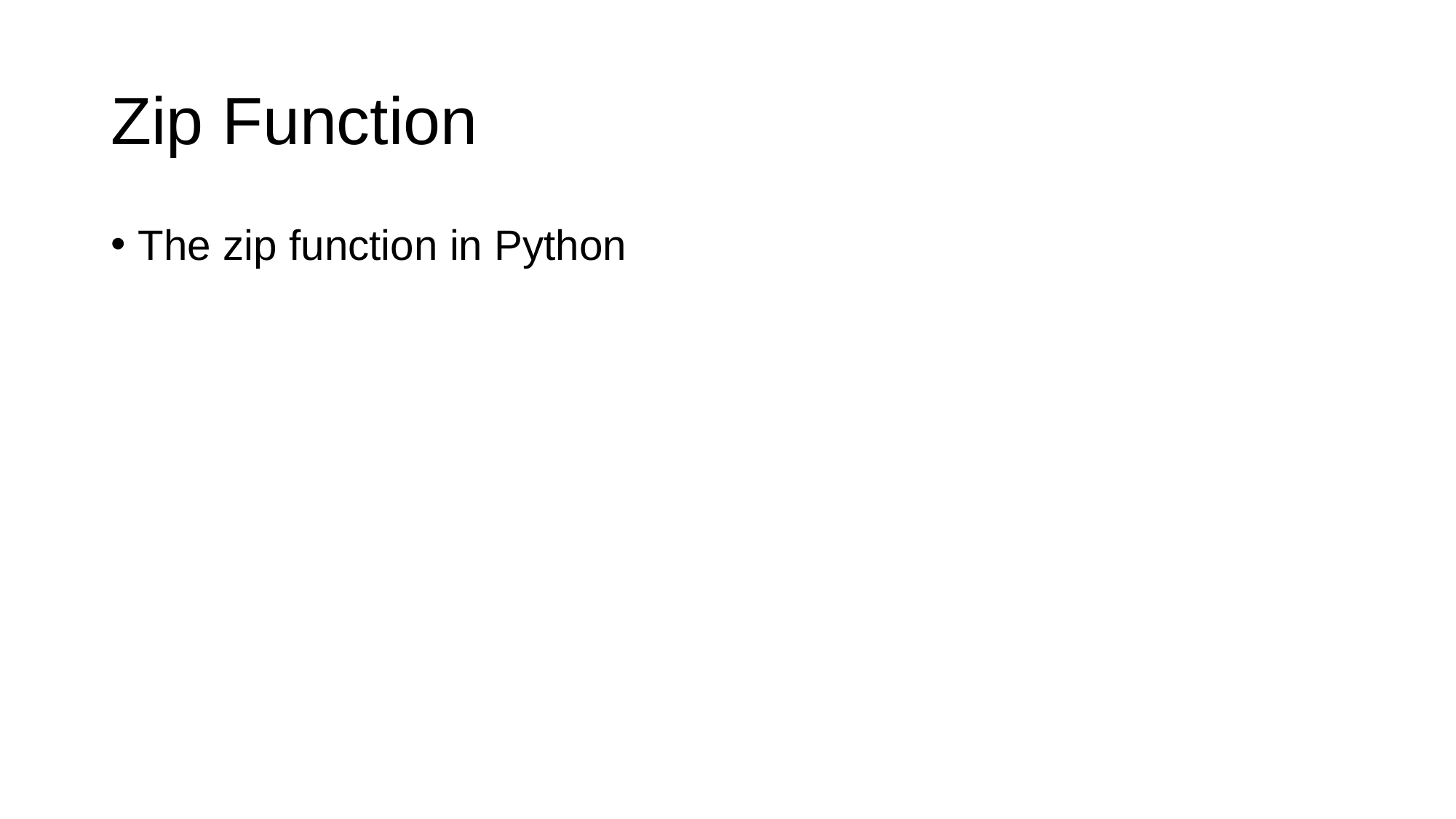

# Zip Function
The zip function in Python